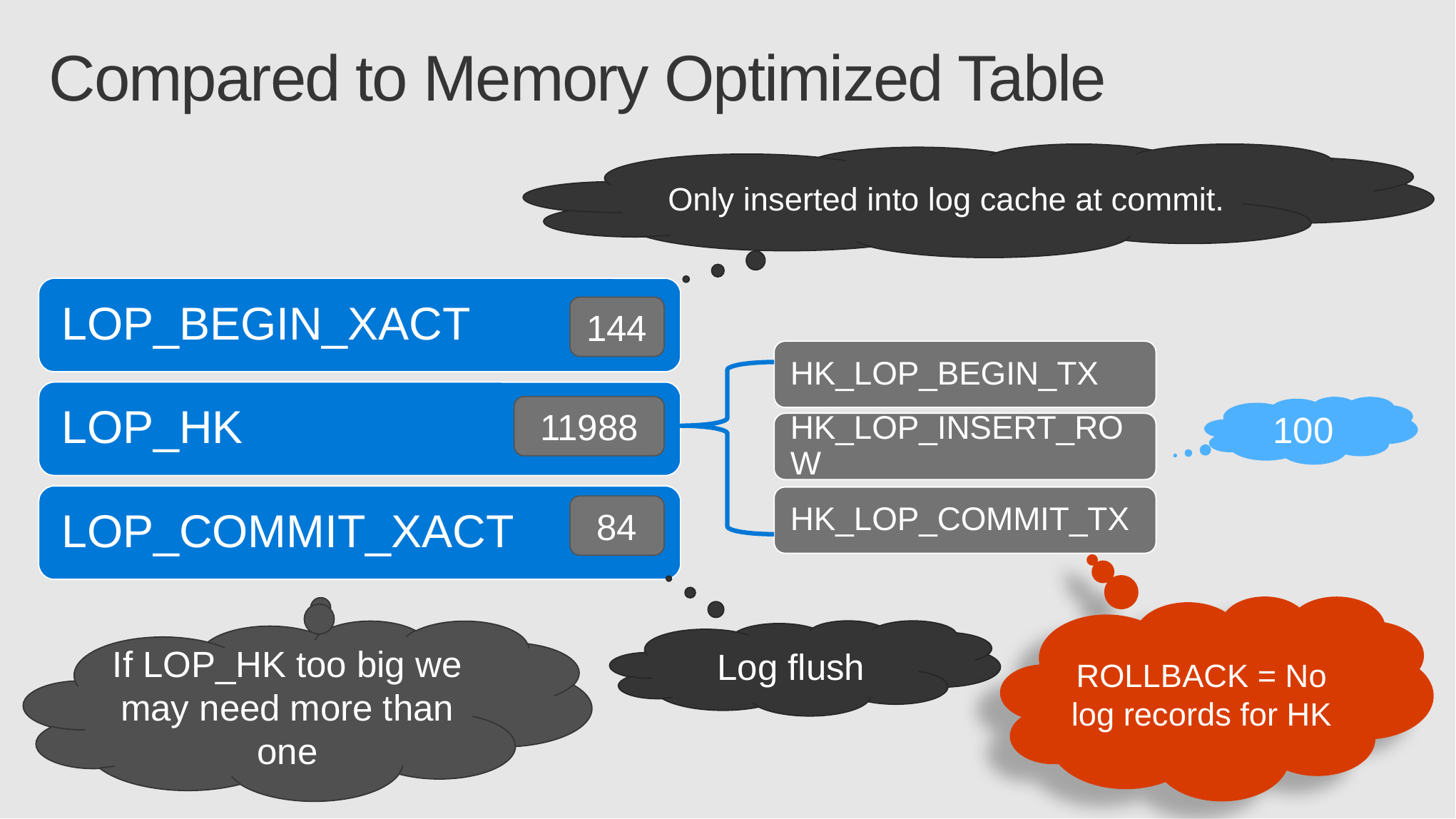

Compared to Memory Optimized Table
Only inserted into log cache at commit.
LOP_BEGIN_XACT
LOP_HK
LOP_COMMIT_XACT
144
HK_LOP_BEGIN_TX
HK_LOP_INSERT_ROW
HK_LOP_COMMIT_TX

11988
100
84
ROLLBACK = No log records for HK
If LOP_HK too big we may need more than one
Log flush